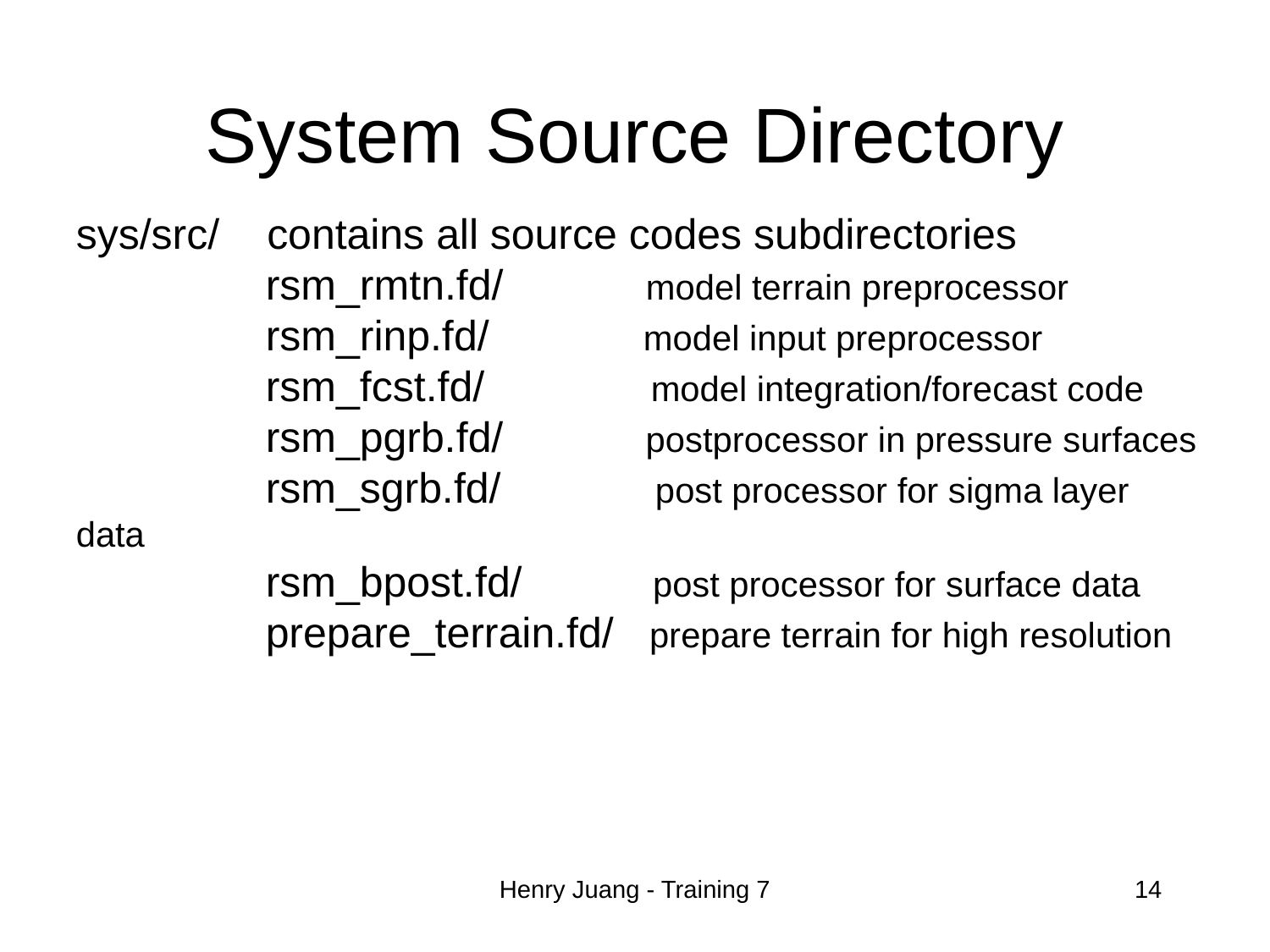

# System Source Directory
sys/src/    contains all source codes subdirectories
                rsm_rmtn.fd/            model terrain preprocessor
                rsm_rinp.fd/             model input preprocessor
                rsm_fcst.fd/              model integration/forecast code
                rsm_pgrb.fd/            postprocessor in pressure surfaces
                rsm_sgrb.fd/             post processor for sigma layer data
                rsm_bpost.fd/           post processor for surface data
                prepare_terrain.fd/   prepare terrain for high resolution
Henry Juang - Training 7
14